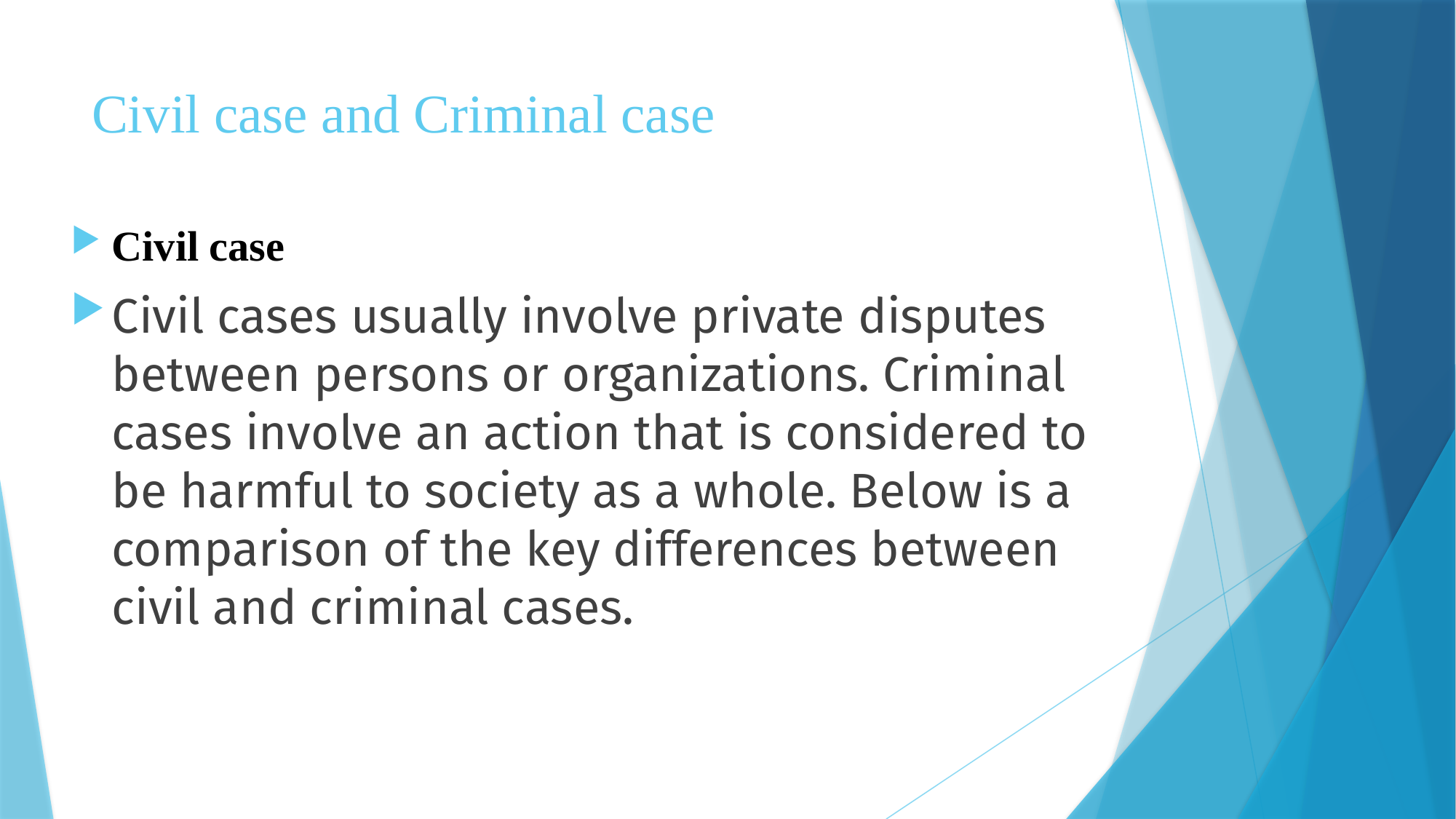

# Civil case and Criminal case
Civil case
Civil cases usually involve private disputes between persons or organizations. Criminal cases involve an action that is considered to be harmful to society as a whole. Below is a comparison of the key differences between civil and criminal cases.